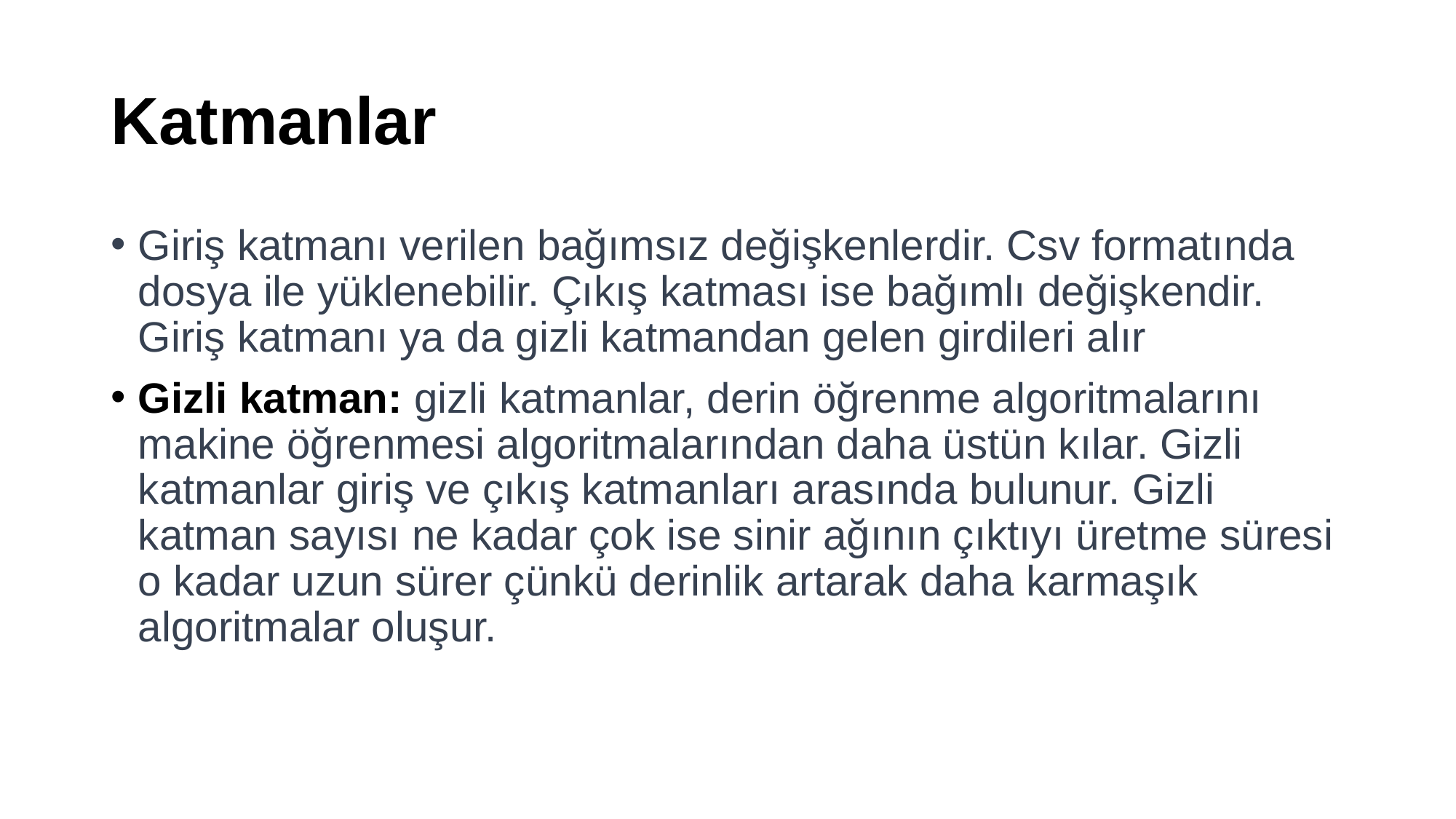

# Katmanlar
Giriş katmanı verilen bağımsız değişkenlerdir. Csv formatında dosya ile yüklenebilir. Çıkış katması ise bağımlı değişkendir. Giriş katmanı ya da gizli katmandan gelen girdileri alır
Gizli katman: gizli katmanlar, derin öğrenme algoritmalarını makine öğrenmesi algoritmalarından daha üstün kılar. Gizli katmanlar giriş ve çıkış katmanları arasında bulunur. Gizli katman sayısı ne kadar çok ise sinir ağının çıktıyı üretme süresi o kadar uzun sürer çünkü derinlik artarak daha karmaşık algoritmalar oluşur.